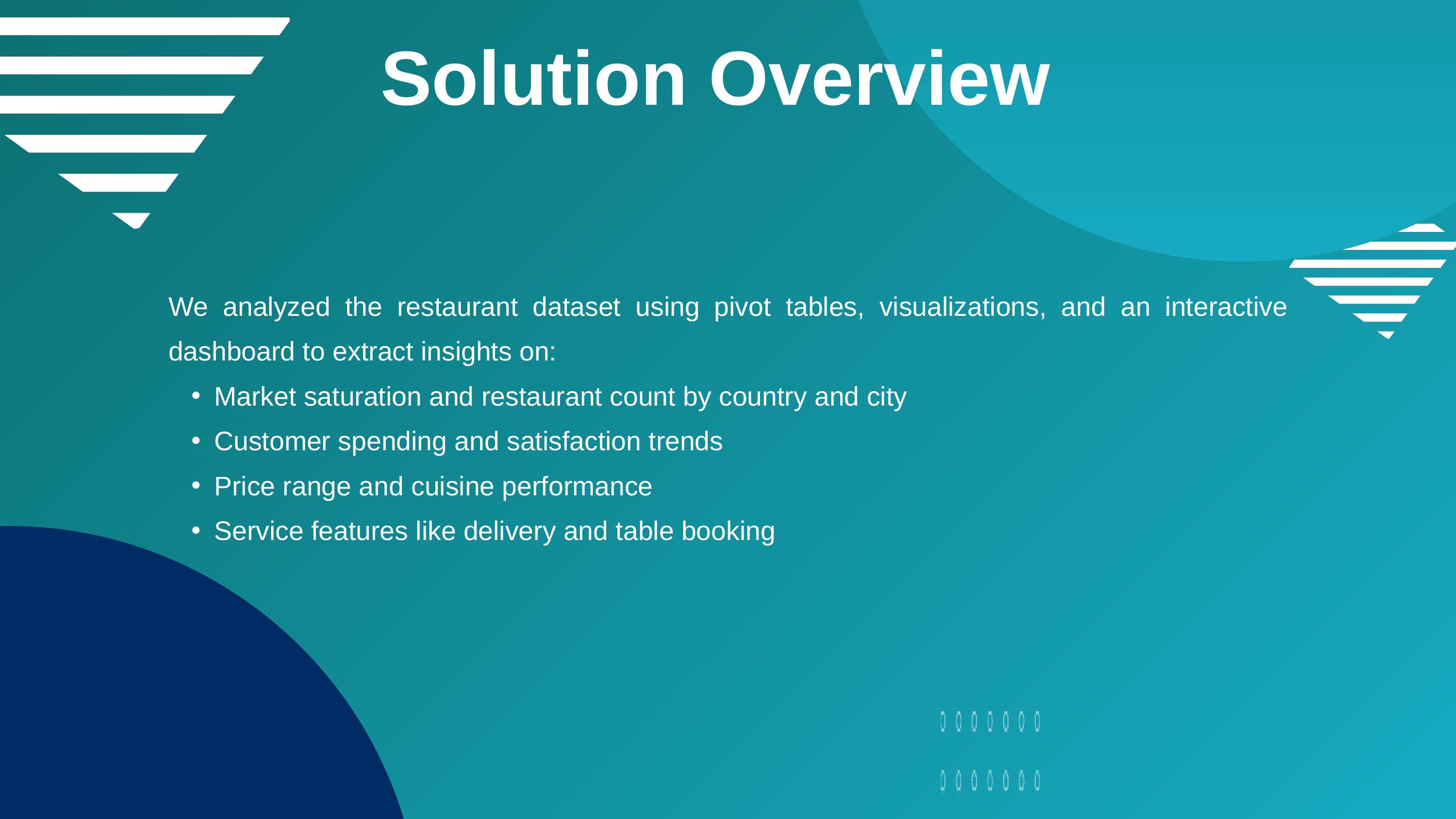

Solution Overview

We analyzed the restaurant dataset using pivot tables, visualizations, and an interactive dashboard to extract insights on:
Market saturation and restaurant count by country and city
Customer spending and satisfaction trends
Price range and cuisine performance
Service features like delivery and table booking